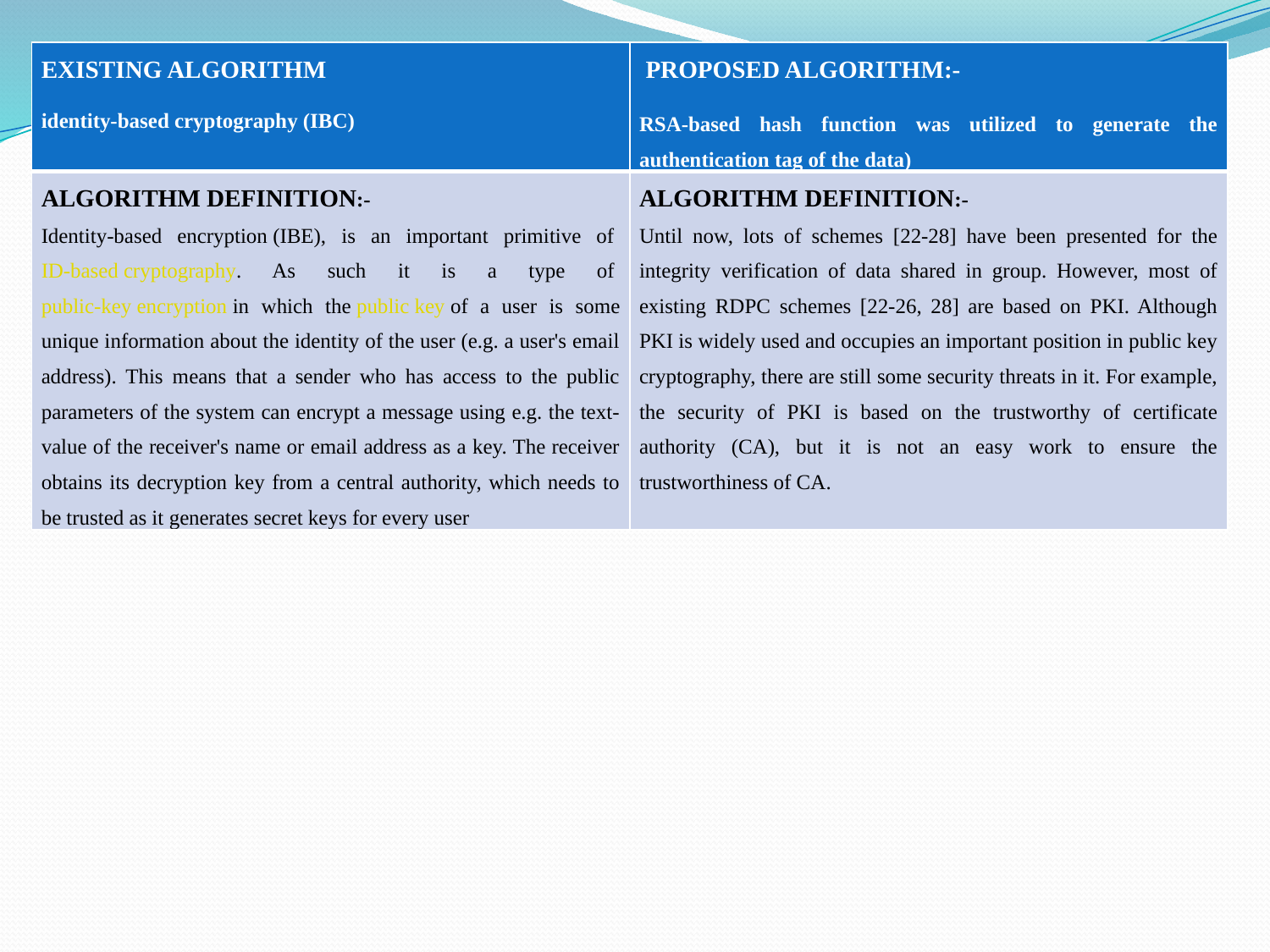

| EXISTING ALGORITHM identity-based cryptography (IBC) | PROPOSED ALGORITHM:- RSA-based hash function was utilized to generate the authentication tag of the data) |
| --- | --- |
| ALGORITHM DEFINITION:- Identity-based encryption (IBE), is an important primitive of ID-based cryptography. As such it is a type of public-key encryption in which the public key of a user is some unique information about the identity of the user (e.g. a user's email address). This means that a sender who has access to the public parameters of the system can encrypt a message using e.g. the text-value of the receiver's name or email address as a key. The receiver obtains its decryption key from a central authority, which needs to be trusted as it generates secret keys for every user | ALGORITHM DEFINITION:- Until now, lots of schemes [22-28] have been presented for the integrity verification of data shared in group. However, most of existing RDPC schemes [22-26, 28] are based on PKI. Although PKI is widely used and occupies an important position in public key cryptography, there are still some security threats in it. For example, the security of PKI is based on the trustworthy of certificate authority (CA), but it is not an easy work to ensure the trustworthiness of CA. |